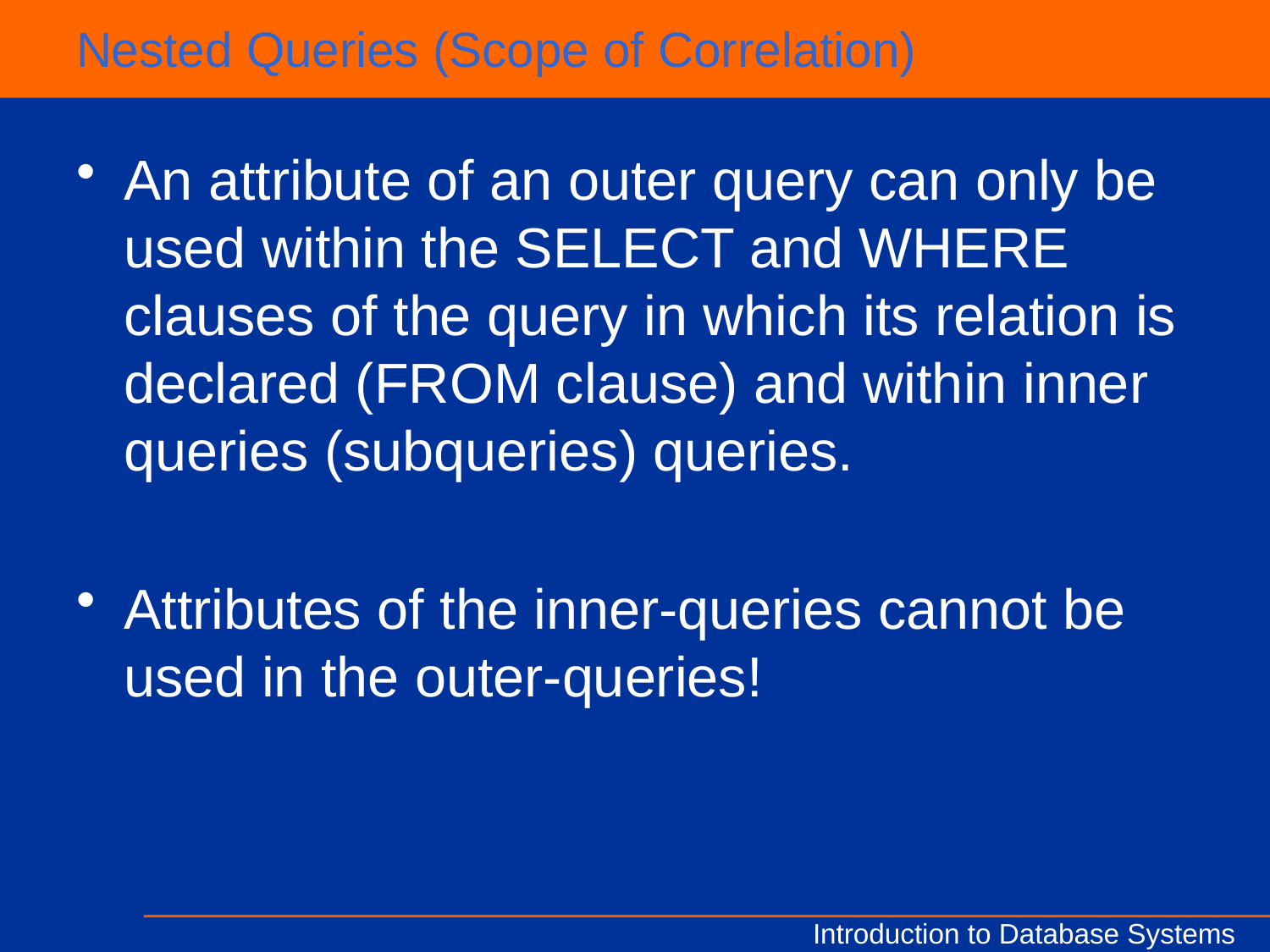

# Nested Queries (Scope of Correlation)
An attribute of an outer query can only be used within the SELECT and WHERE clauses of the query in which its relation is declared (FROM clause) and within inner queries (subqueries) queries.

Attributes of the inner-queries cannot be used in the outer-queries!
Introduction to Database Systems